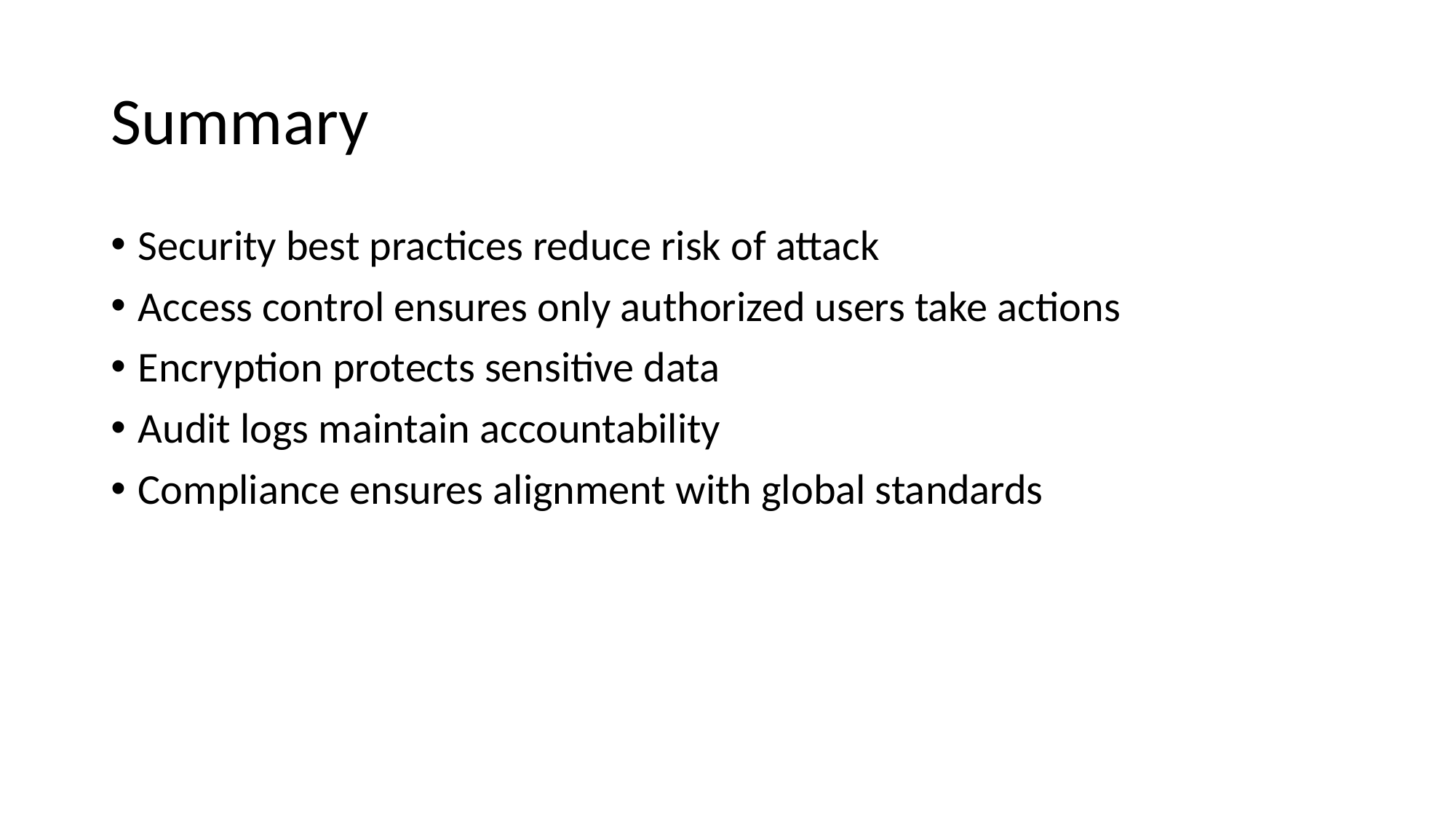

# Summary
Security best practices reduce risk of attack
Access control ensures only authorized users take actions
Encryption protects sensitive data
Audit logs maintain accountability
Compliance ensures alignment with global standards